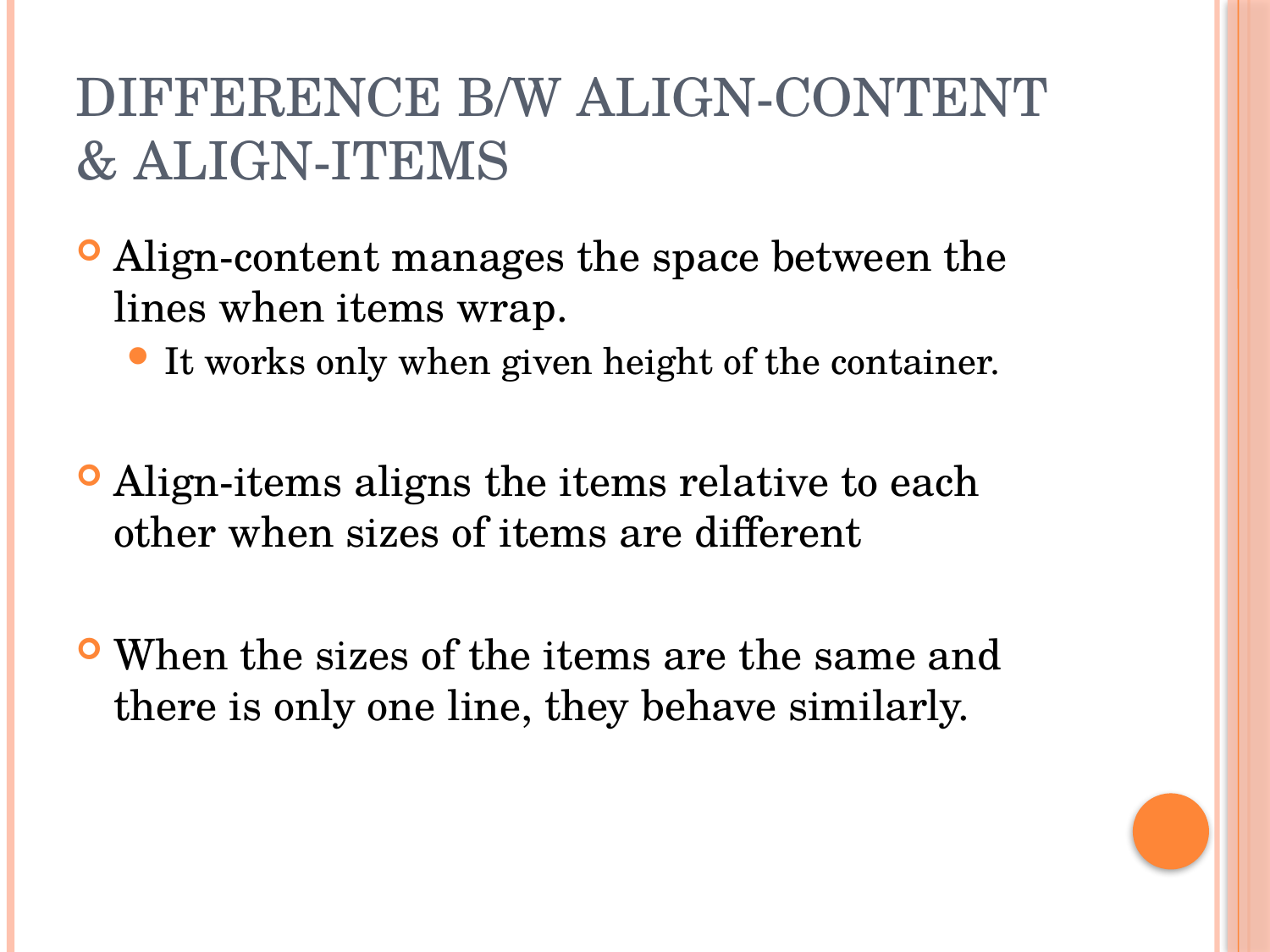

# Difference b/w align-content & align-items
Align-content manages the space between the lines when items wrap.
It works only when given height of the container.

Align-items aligns the items relative to each other when sizes of items are different

When the sizes of the items are the same and there is only one line, they behave similarly.